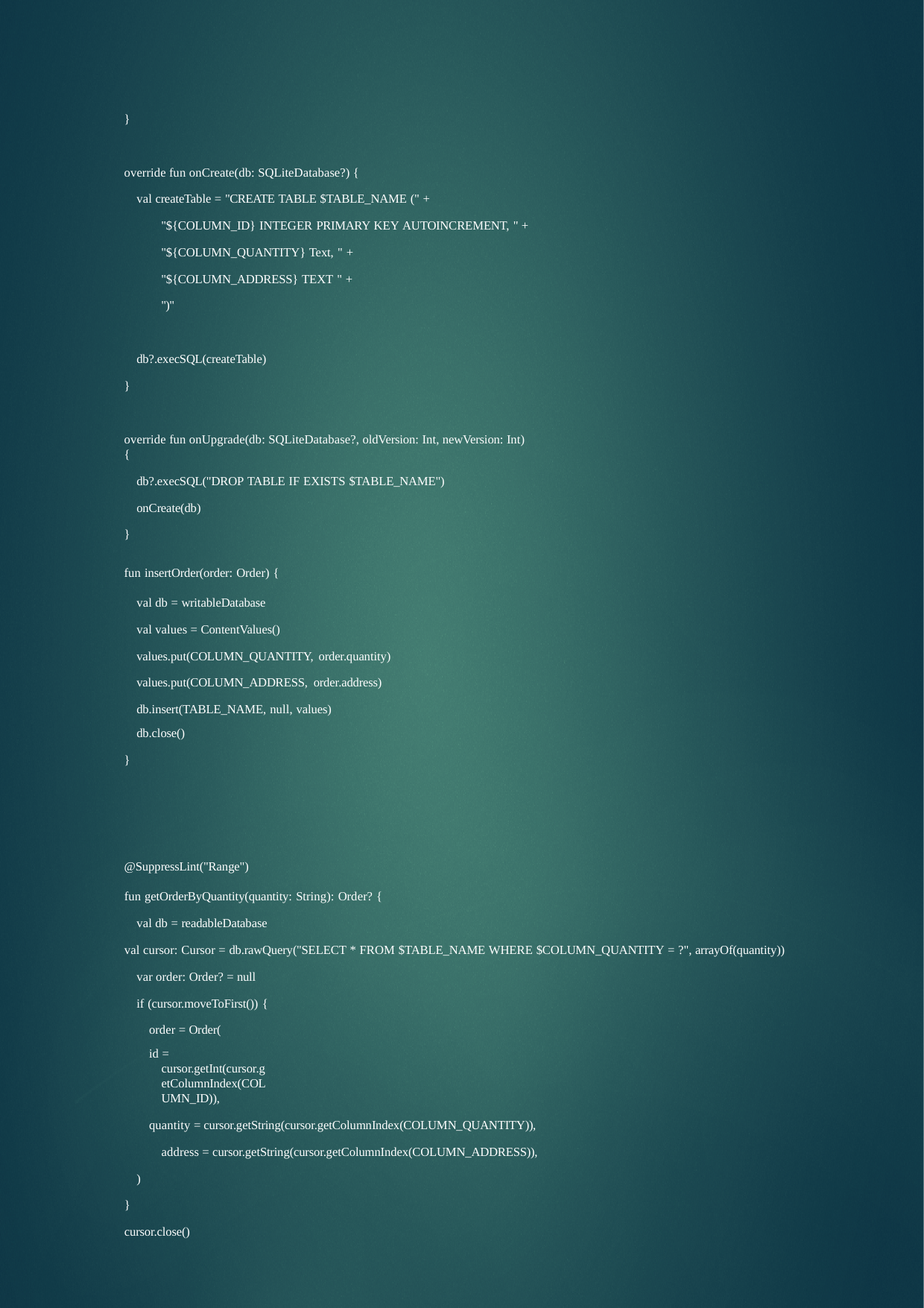

}
override fun onCreate(db: SQLiteDatabase?) {
val createTable = "CREATE TABLE $TABLE_NAME (" +
"${COLUMN_ID} INTEGER PRIMARY KEY AUTOINCREMENT, " + "${COLUMN_QUANTITY} Text, " +
"${COLUMN_ADDRESS} TEXT " + ")"
db?.execSQL(createTable)
}
override fun onUpgrade(db: SQLiteDatabase?, oldVersion: Int, newVersion: Int) {
db?.execSQL("DROP TABLE IF EXISTS $TABLE_NAME")
onCreate(db)
}
fun insertOrder(order: Order) {
val db = writableDatabase val values = ContentValues()
values.put(COLUMN_QUANTITY, order.quantity) values.put(COLUMN_ADDRESS, order.address) db.insert(TABLE_NAME, null, values)
db.close()
}
@SuppressLint("Range")
fun getOrderByQuantity(quantity: String): Order? { val db = readableDatabase
val cursor: Cursor = db.rawQuery("SELECT * FROM $TABLE_NAME WHERE $COLUMN_QUANTITY = ?", arrayOf(quantity)) var order: Order? = null
if (cursor.moveToFirst()) { order = Order(
id = cursor.getInt(cursor.getColumnIndex(COLUMN_ID)),
quantity = cursor.getString(cursor.getColumnIndex(COLUMN_QUANTITY)), address = cursor.getString(cursor.getColumnIndex(COLUMN_ADDRESS)),
)
}
cursor.close()